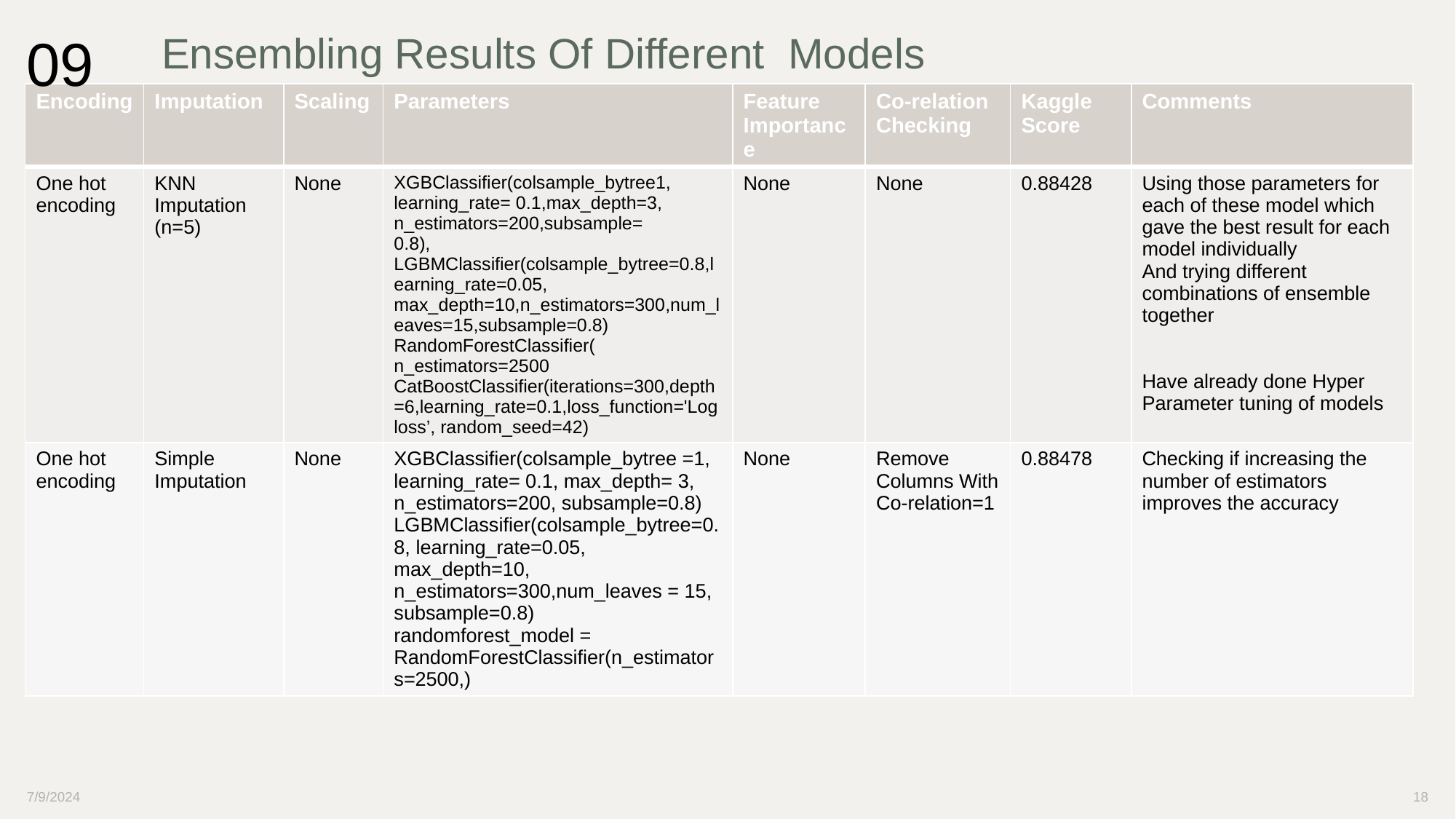

09
# Ensembling Results Of Different  Models
| Encoding | Imputation | Scaling | Parameters | Feature Importance | Co-relation Checking | Kaggle Score | Comments |
| --- | --- | --- | --- | --- | --- | --- | --- |
| One hot encoding | KNN Imputation (n=5) | None | XGBClassifier(colsample\_bytree1, learning\_rate= 0.1,max\_depth=3, n\_estimators=200,subsample= 0.8), LGBMClassifier(colsample\_bytree=0.8,learning\_rate=0.05, max\_depth=10,n\_estimators=300,num\_leaves=15,subsample=0.8) RandomForestClassifier( n\_estimators=2500 CatBoostClassifier(iterations=300,depth=6,learning\_rate=0.1,loss\_function='Logloss’, random\_seed=42) | None | None | 0.88428 | Using those parameters for each of these model which gave the best result for each model individually And trying different combinations of ensemble together Have already done Hyper Parameter tuning of models |
| One hot encoding | Simple Imputation | None | XGBClassifier(colsample\_bytree =1, learning\_rate= 0.1, max\_depth= 3, n\_estimators=200, subsample=0.8) LGBMClassifier(colsample\_bytree=0.8, learning\_rate=0.05, max\_depth=10, n\_estimators=300,num\_leaves = 15, subsample=0.8) randomforest\_model = RandomForestClassifier(n\_estimators=2500,) | None | Remove Columns With Co-relation=1 | 0.88478 | Checking if increasing the number of estimators improves the accuracy |
7/9/2024
18